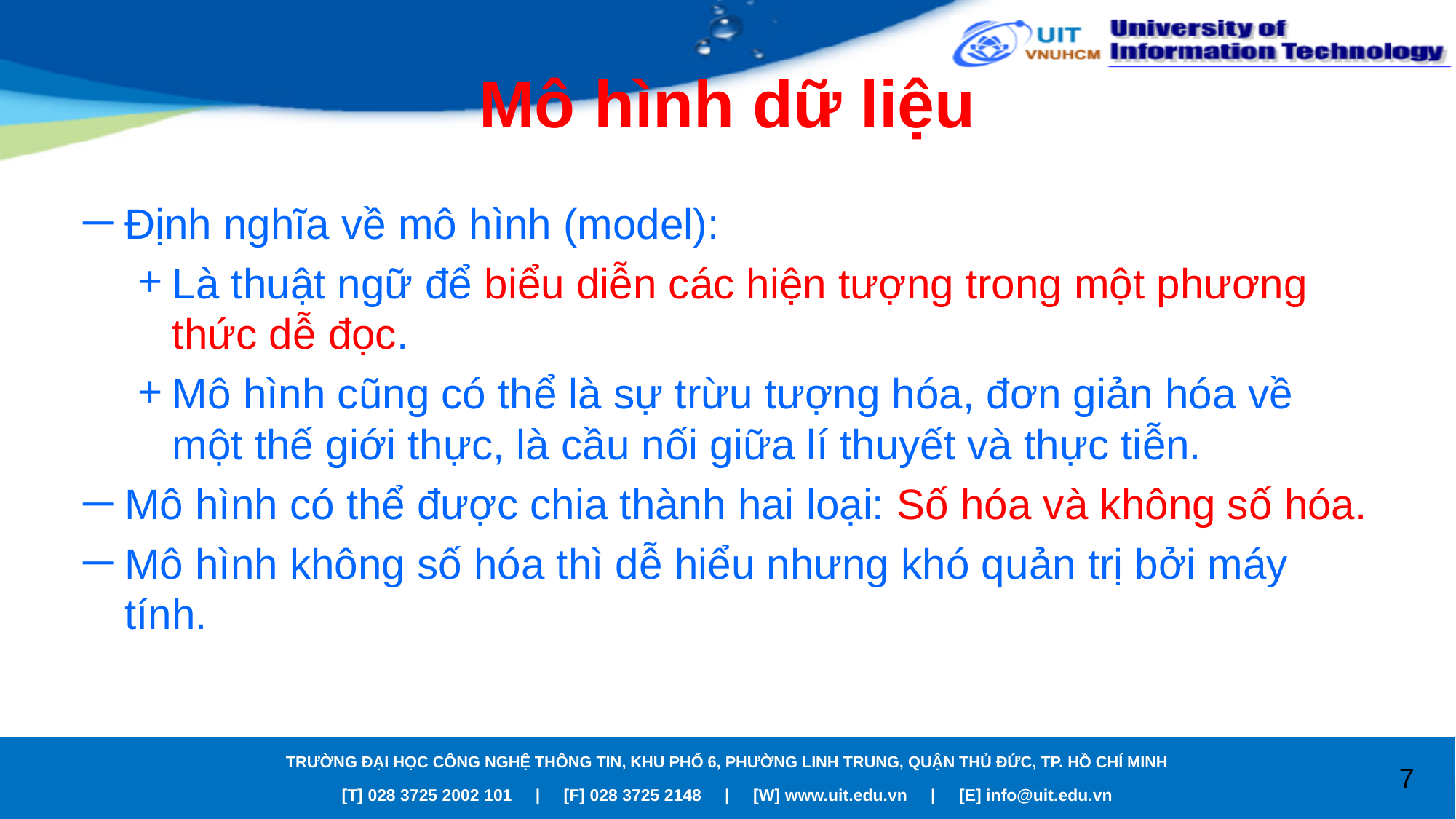

# Mô hình dữ liệu
Định nghĩa về mô hình (model):
Là thuật ngữ để biểu diễn các hiện tượng trong một phương thức dễ đọc.
Mô hình cũng có thể là sự trừu tượng hóa, đơn giản hóa về một thế giới thực, là cầu nối giữa lí thuyết và thực tiễn.
Mô hình có thể được chia thành hai loại: Số hóa và không số hóa.
Mô hình không số hóa thì dễ hiểu nhưng khó quản trị bởi máy tính.